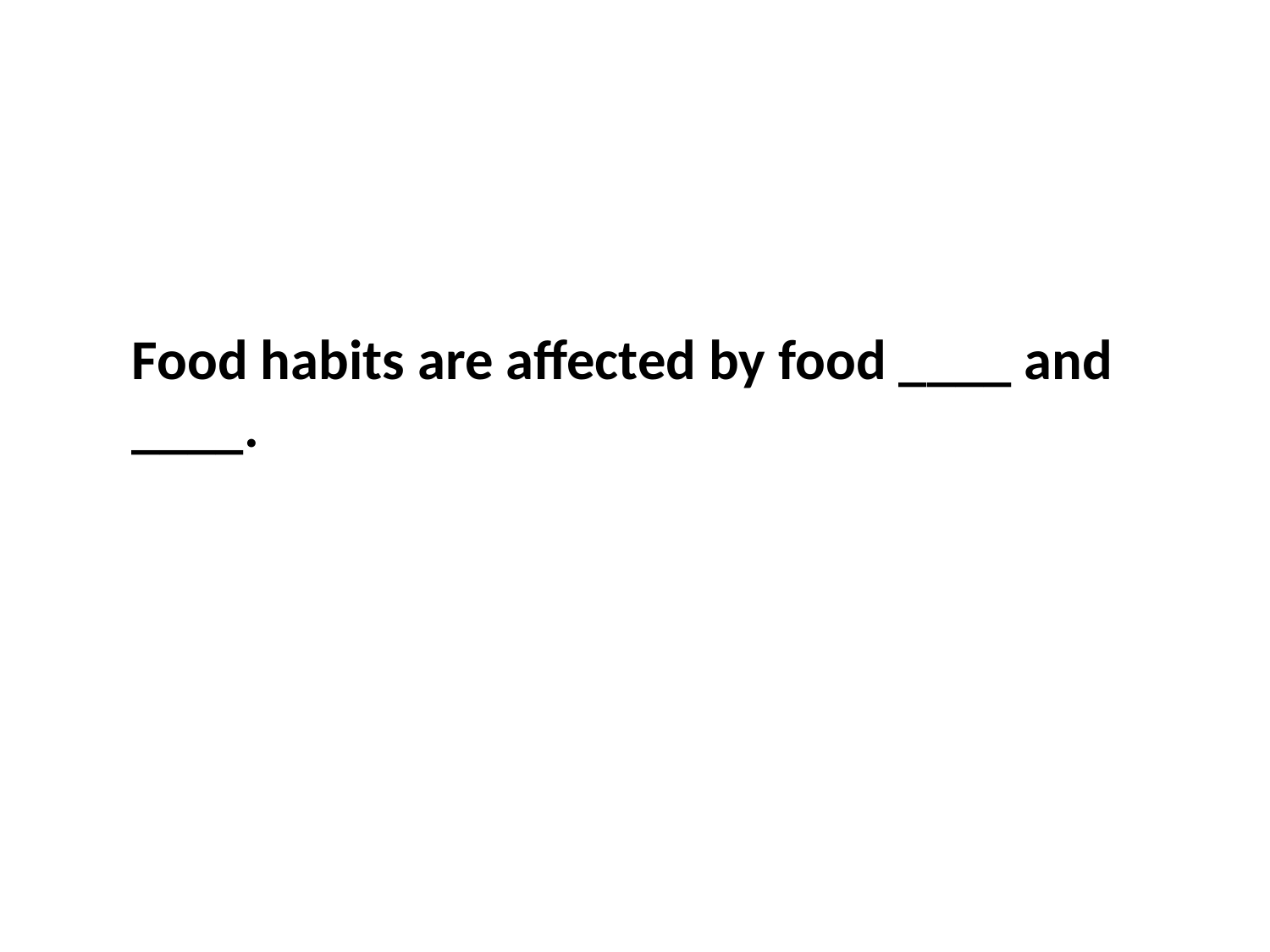

Food habits are affected by food ____ and ____.